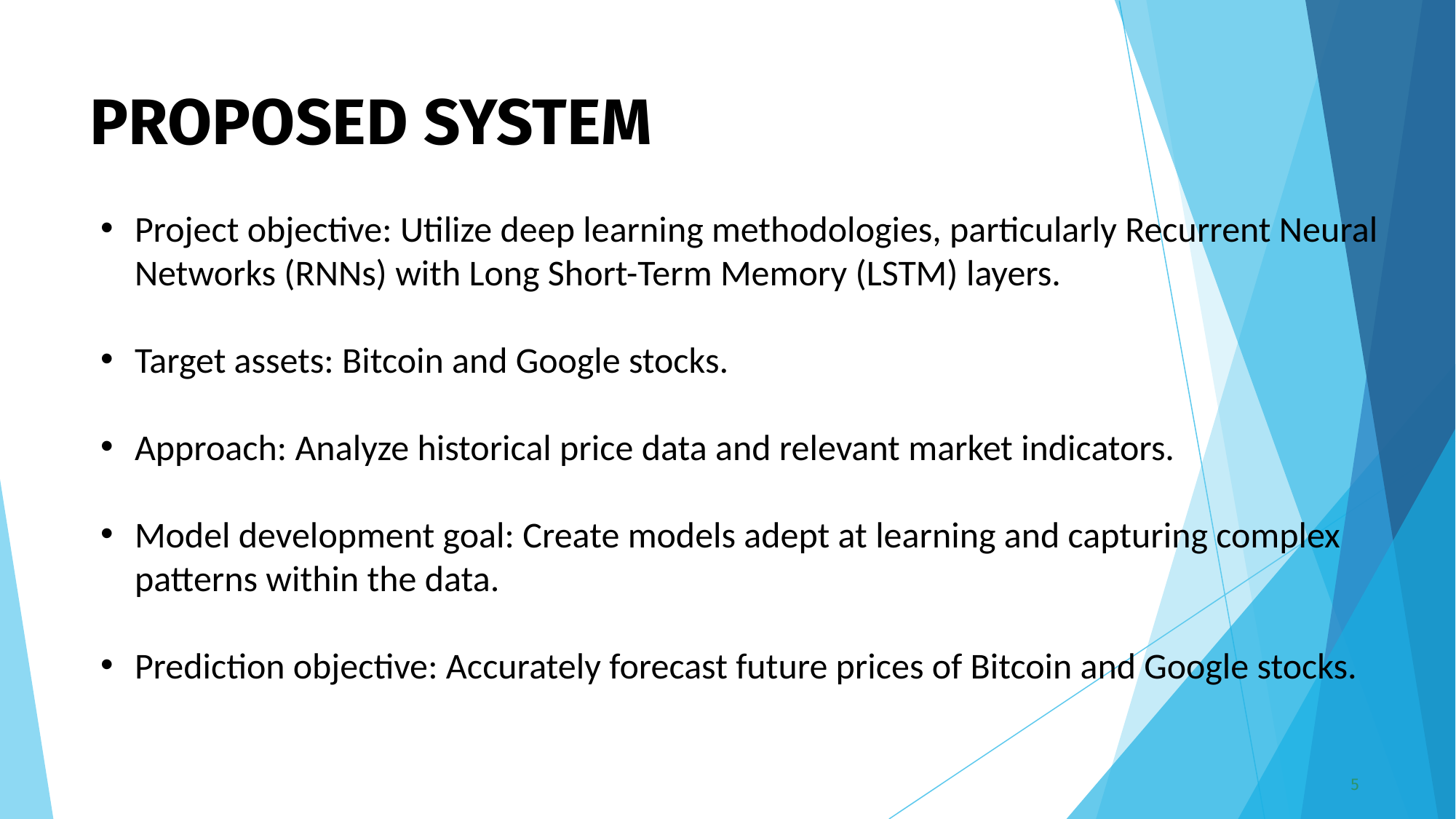

# PROPOSED SYSTEM
Project objective: Utilize deep learning methodologies, particularly Recurrent Neural Networks (RNNs) with Long Short-Term Memory (LSTM) layers.

Target assets: Bitcoin and Google stocks.

Approach: Analyze historical price data and relevant market indicators.

Model development goal: Create models adept at learning and capturing complex patterns within the data.

Prediction objective: Accurately forecast future prices of Bitcoin and Google stocks.

5